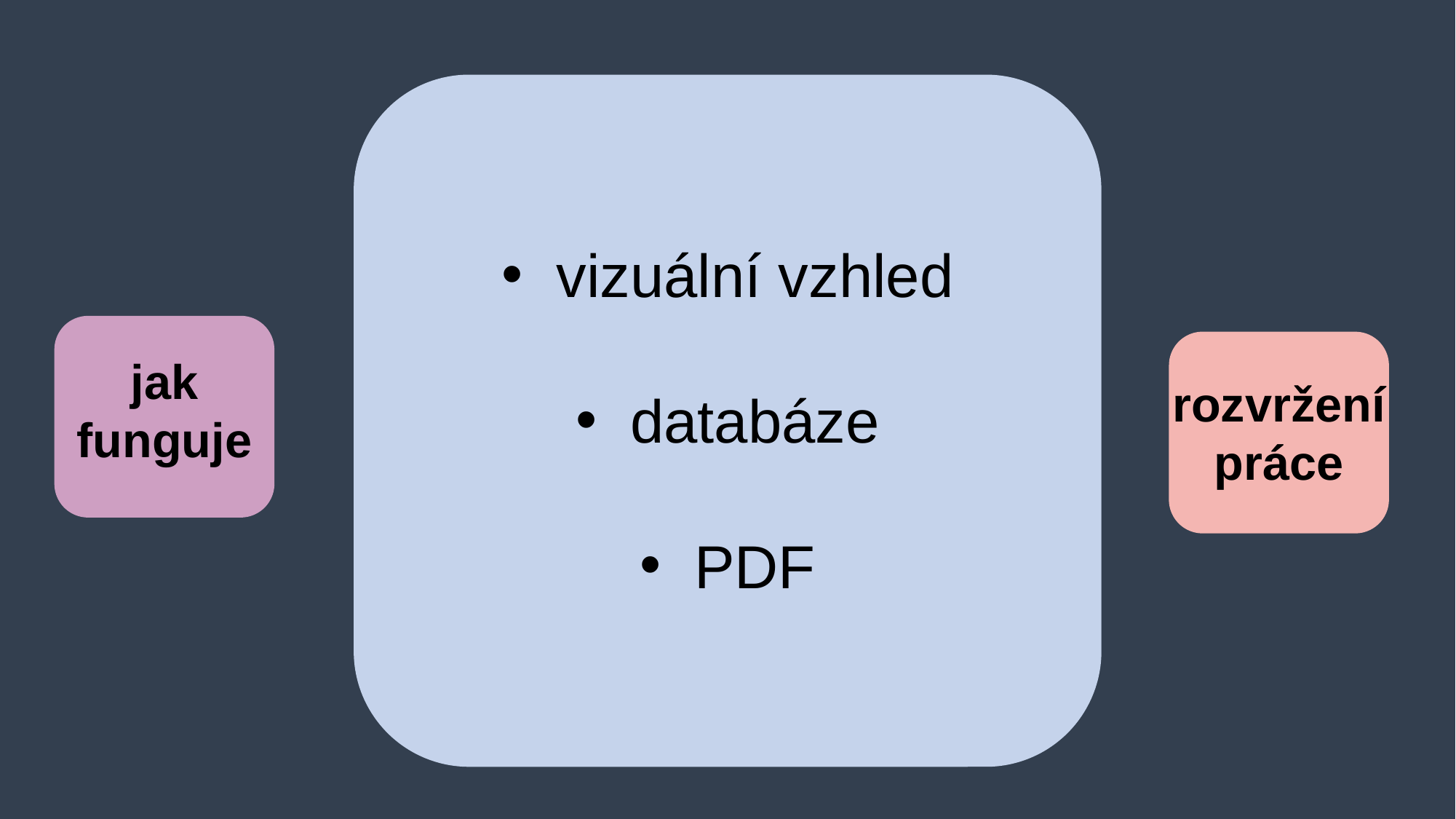

vizuální vzhled

databáze

PDF

jak funguje
rozvržení
práce